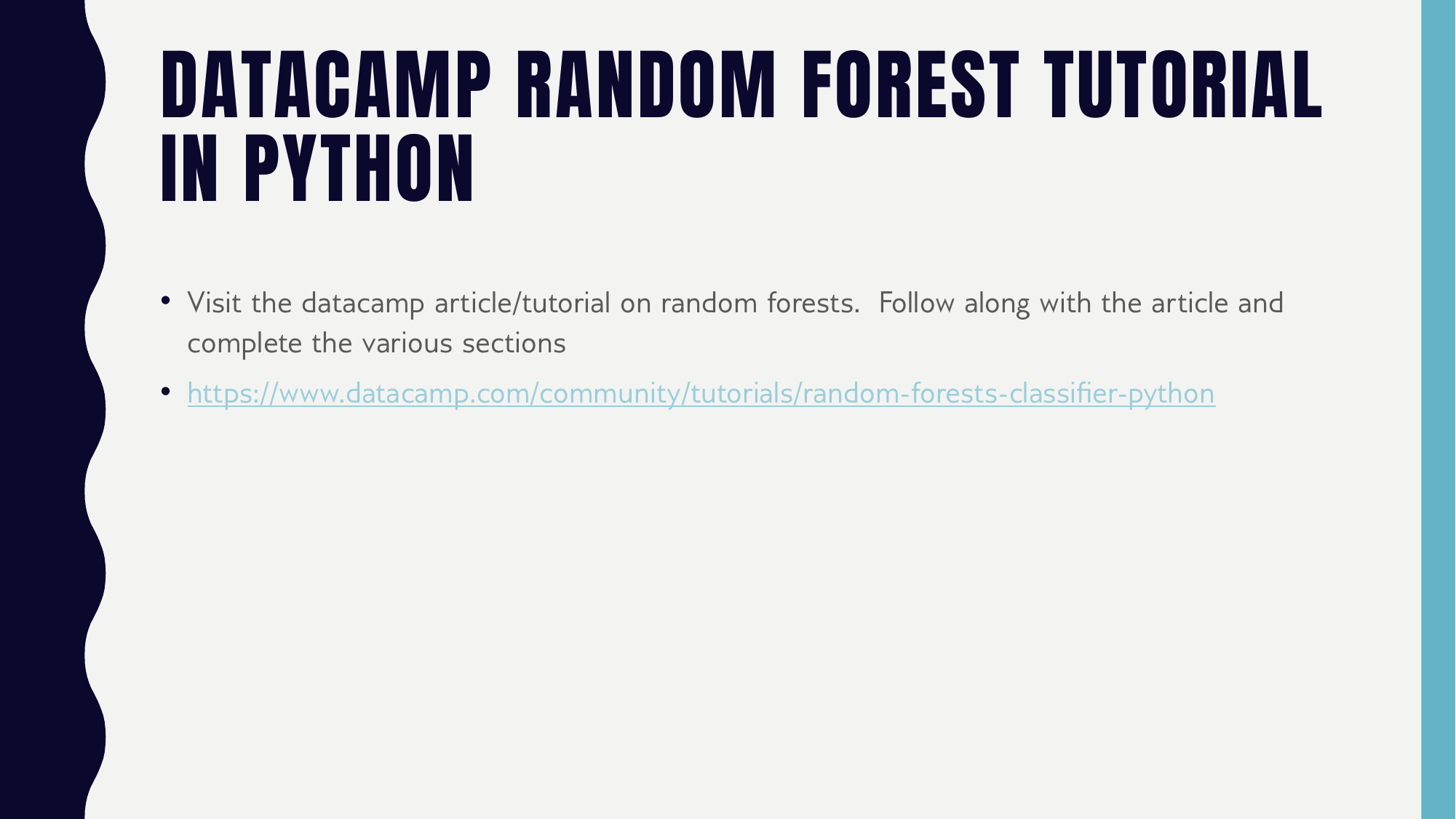

# Datacamp random forest tutorial in python
Visit the datacamp article/tutorial on random forests.  Follow along with the article and complete the various sections
https://www.datacamp.com/community/tutorials/random-forests-classifier-python